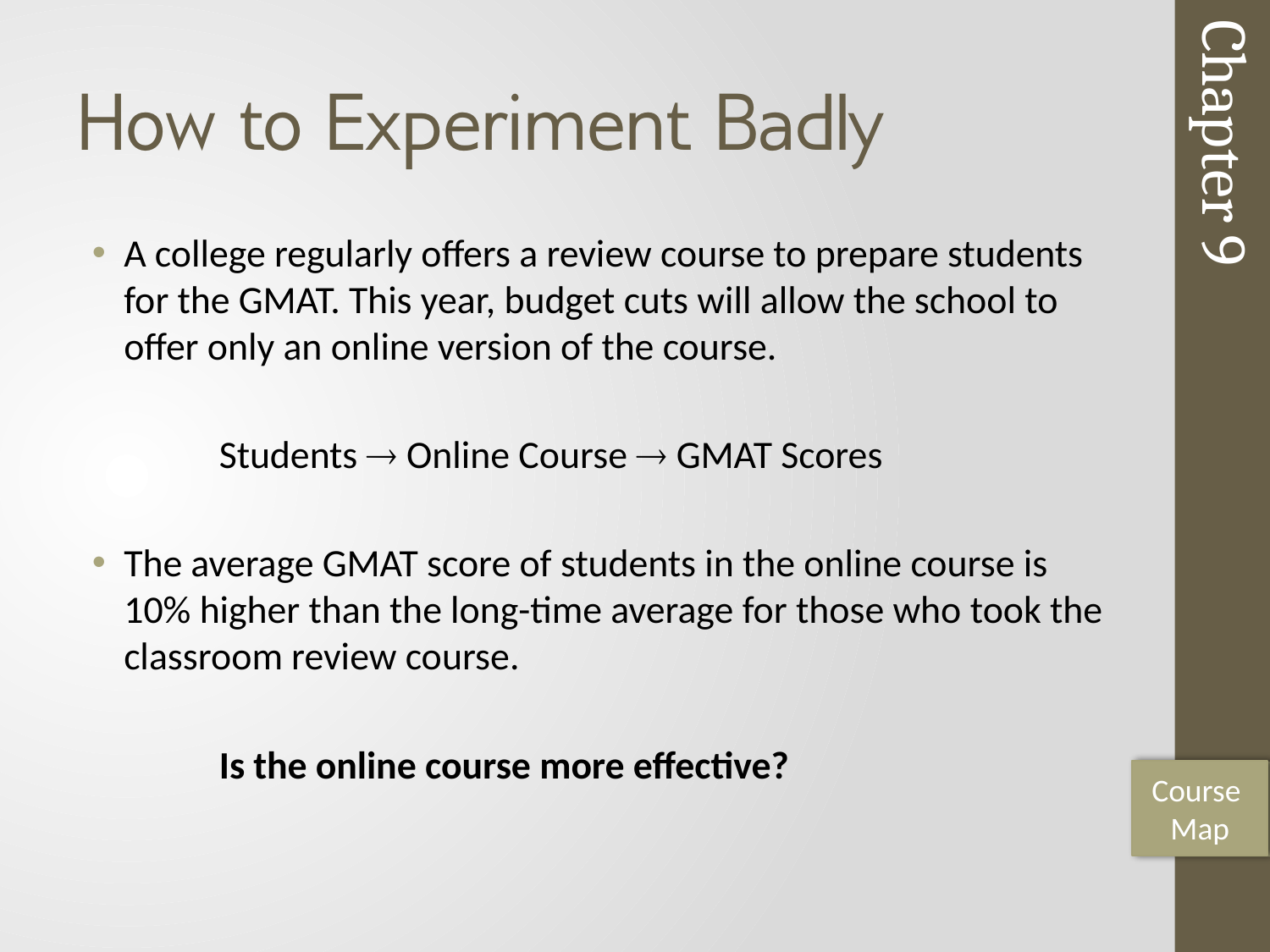

# How to Experiment Badly
A college regularly offers a review course to prepare students for the GMAT. This year, budget cuts will allow the school to offer only an online version of the course.

	Students → Online Course → GMAT Scores

The average GMAT score of students in the online course is 10% higher than the long-time average for those who took the classroom review course.

	Is the online course more effective?
Chapter 9
Course
Map